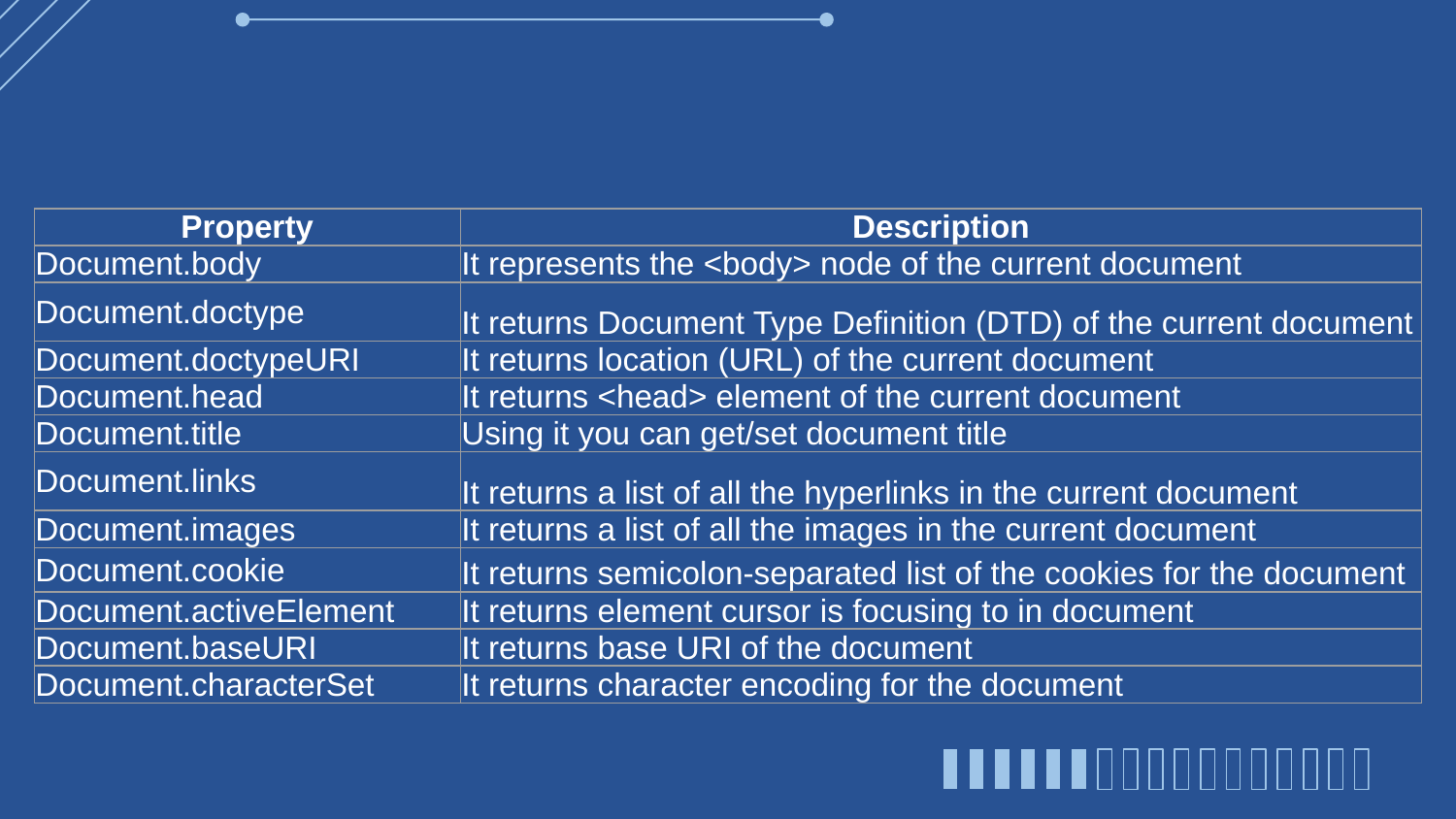

#
| Property | Description |
| --- | --- |
| Document.body | It represents the <body> node of the current document |
| Document.doctype | It returns Document Type Definition (DTD) of the current document |
| Document.doctypeURI | It returns location (URL) of the current document |
| Document.head | It returns <head> element of the current document |
| Document.title | Using it you can get/set document title |
| Document.links | It returns a list of all the hyperlinks in the current document |
| Document.images | It returns a list of all the images in the current document |
| Document.cookie | It returns semicolon-separated list of the cookies for the document |
| Document.activeElement | It returns element cursor is focusing to in document |
| Document.baseURI | It returns base URI of the document |
| Document.characterSet | It returns character encoding for the document |